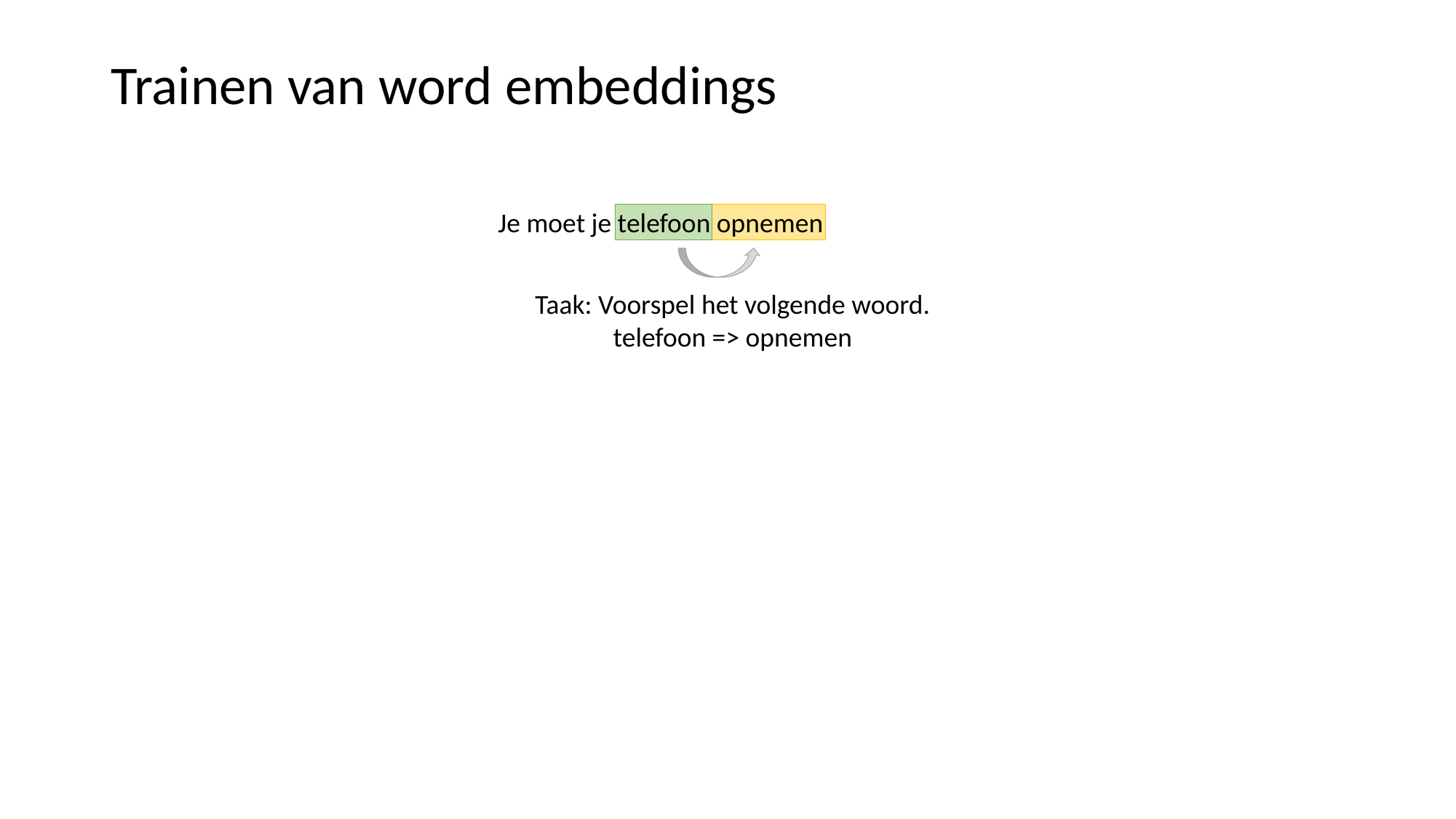

# Trainen van word embeddings
Je moet je telefoon opnemen

Taak: Voorspel het volgende woord.
telefoon => opnemen